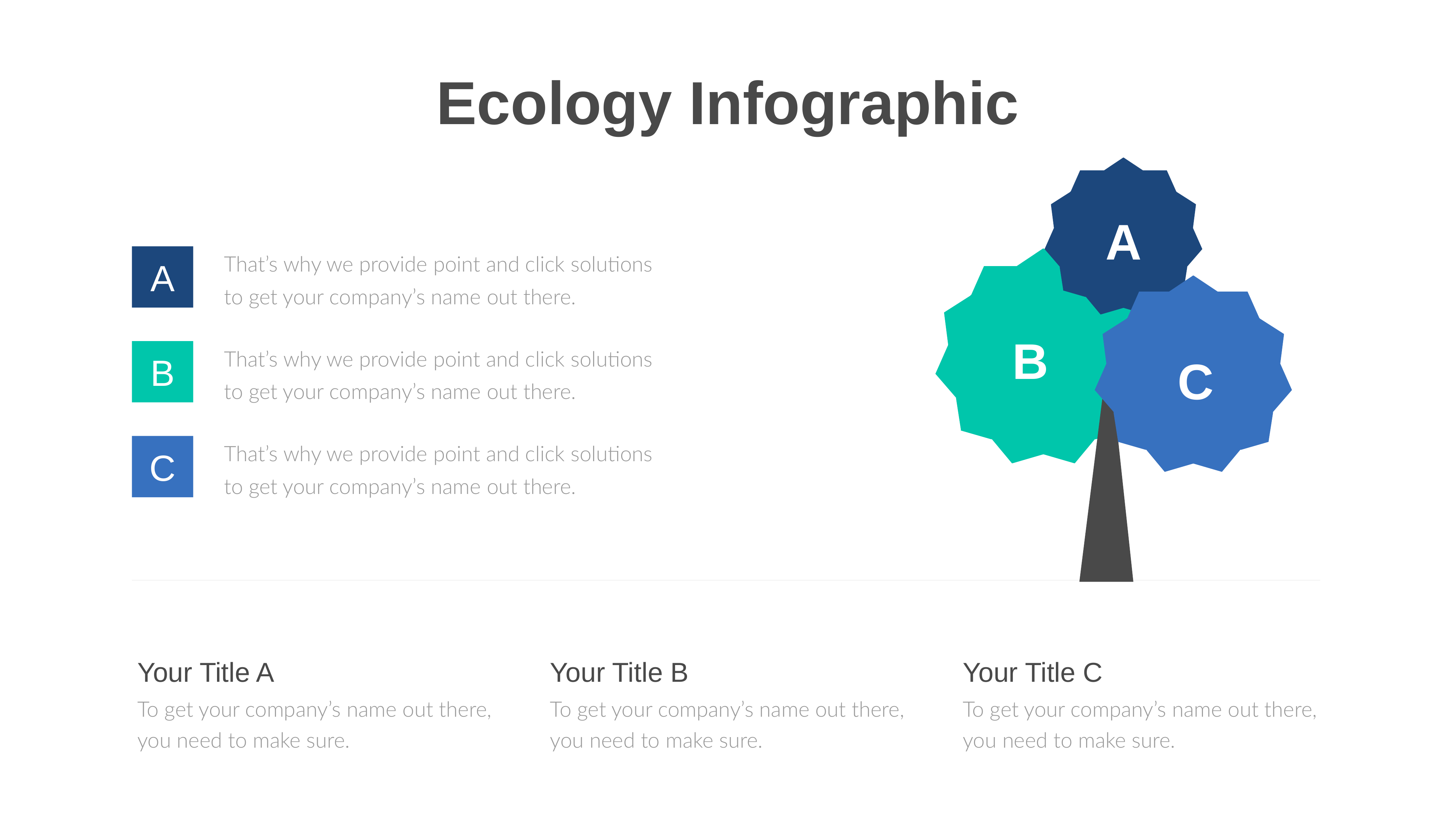

Ecology Infographic

A

B
C

That’s why we provide point and click solutions to get your company’s name out there.

A
That’s why we provide point and click solutions to get your company’s name out there.

B
That’s why we provide point and click solutions to get your company’s name out there.

C
Your Title A
To get your company’s name out there, you need to make sure.
Your Title B
To get your company’s name out there, you need to make sure.
Your Title C
To get your company’s name out there, you need to make sure.